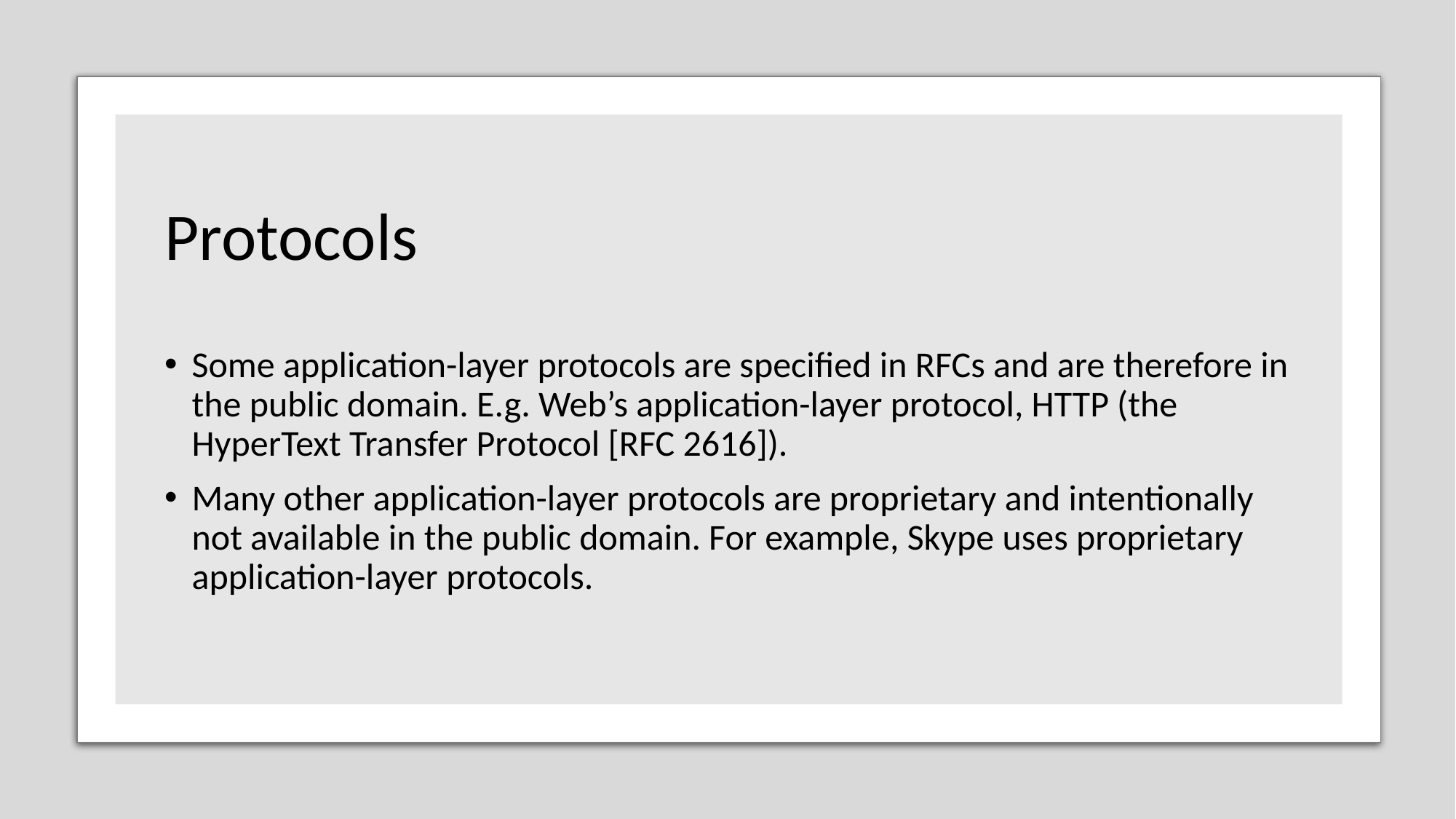

# Protocols
Some application-layer protocols are specified in RFCs and are therefore in the public domain. E.g. Web’s application-layer protocol, HTTP (the HyperText Transfer Protocol [RFC 2616]).
Many other application-layer protocols are proprietary and intentionally not available in the public domain. For example, Skype uses proprietary application-layer protocols.